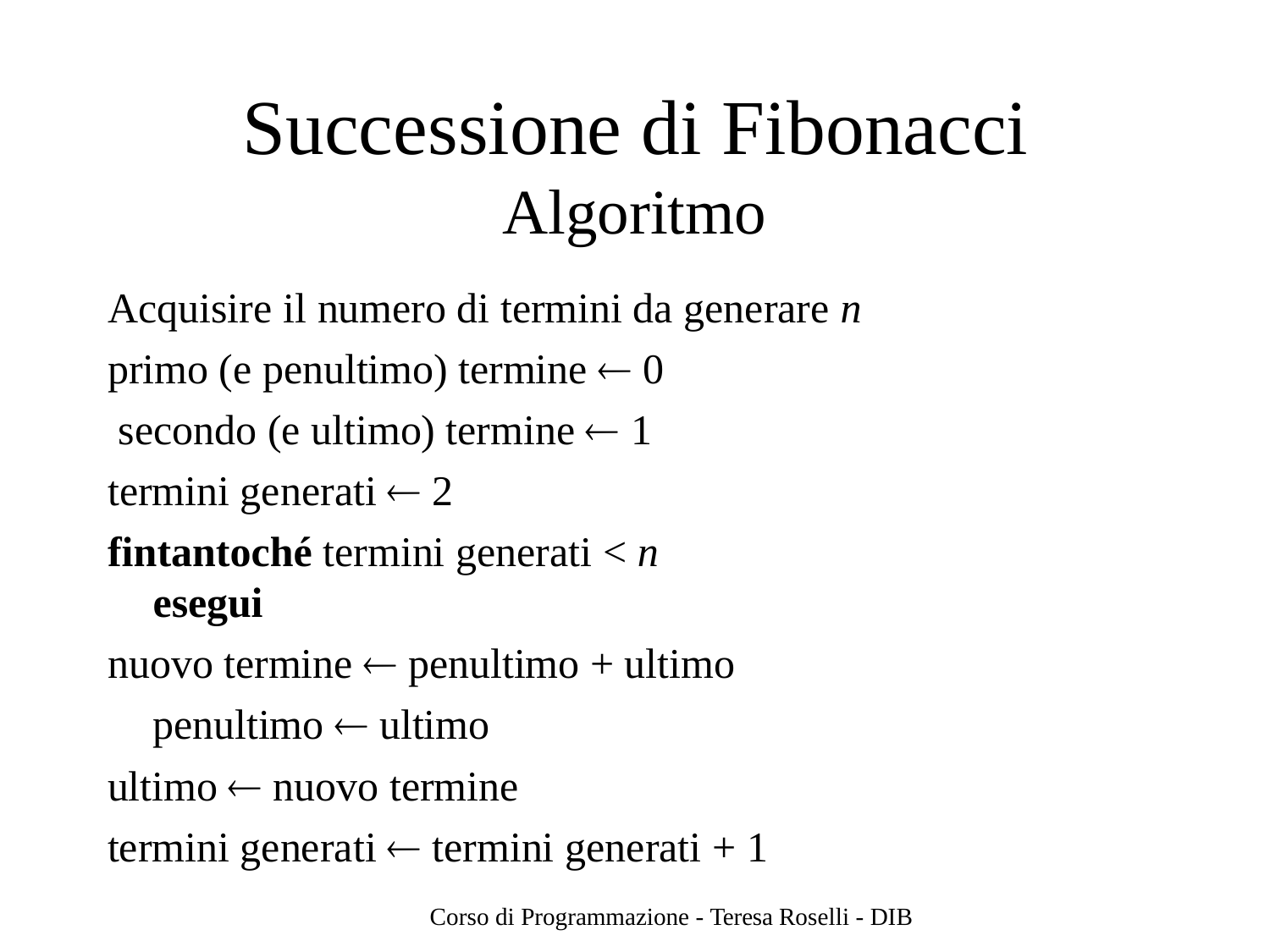

# Successione di Fibonacci
Algoritmo
Acquisire il numero di termini da generare n
primo (e penultimo) termine ← 0  secondo (e ultimo) termine ← 1  termini generati ← 2
fintantoché termini generati < n esegui
nuovo termine ← penultimo + ultimo  penultimo ← ultimo
ultimo ← nuovo termine
termini generati ← termini generati + 1
Corso di Programmazione - Teresa Roselli - DIB